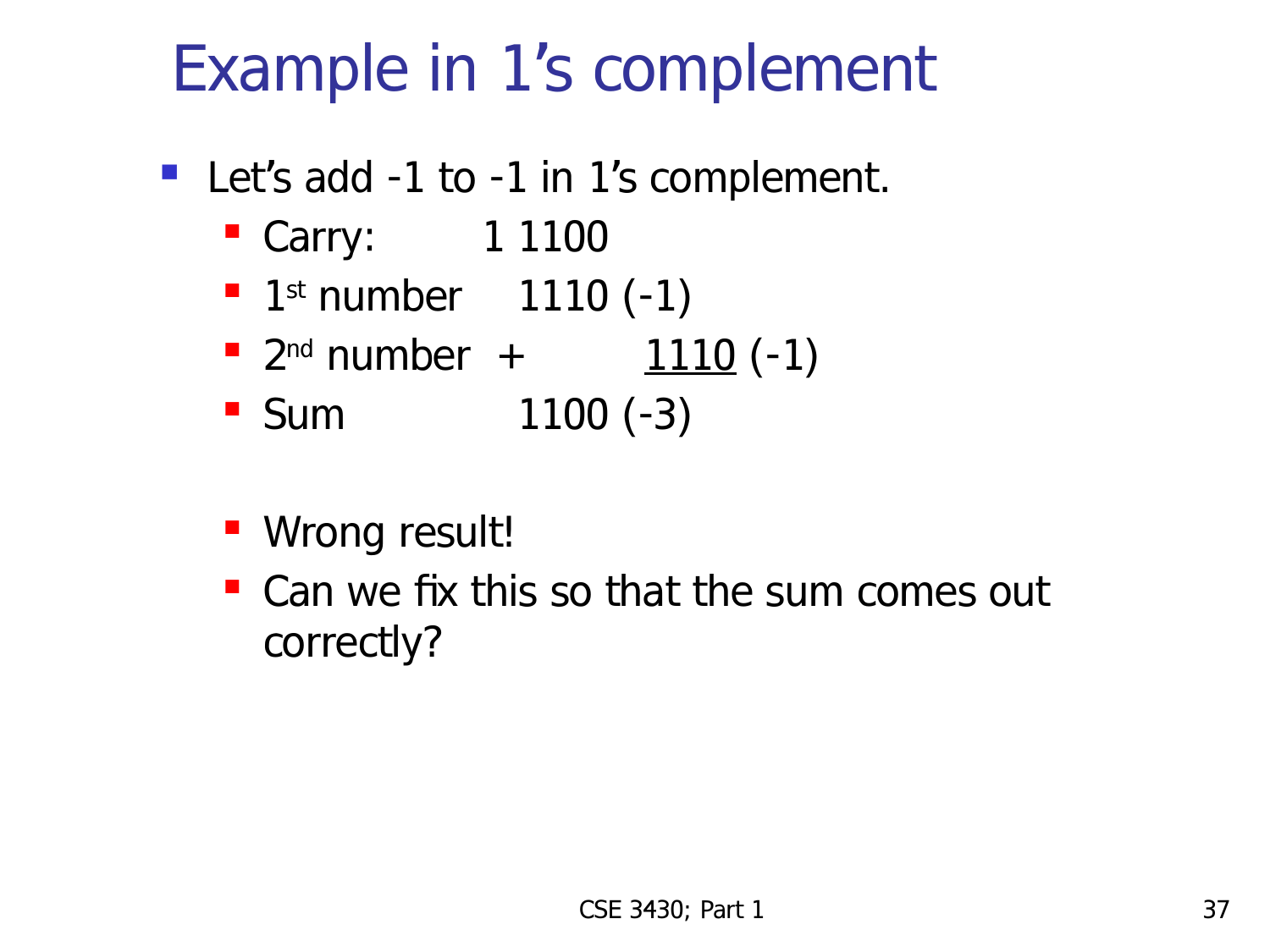

# Example in 1’s complement
Let’s add -1 to -1 in 1’s complement.
Carry:	       1	1100
1st number	1110 (-1)
2nd number  +	1110 (-1)
Sum		1100 (-3)

Wrong result!
Can we fix this so that the sum comes out correctly?
CSE 3430; Part 1
37